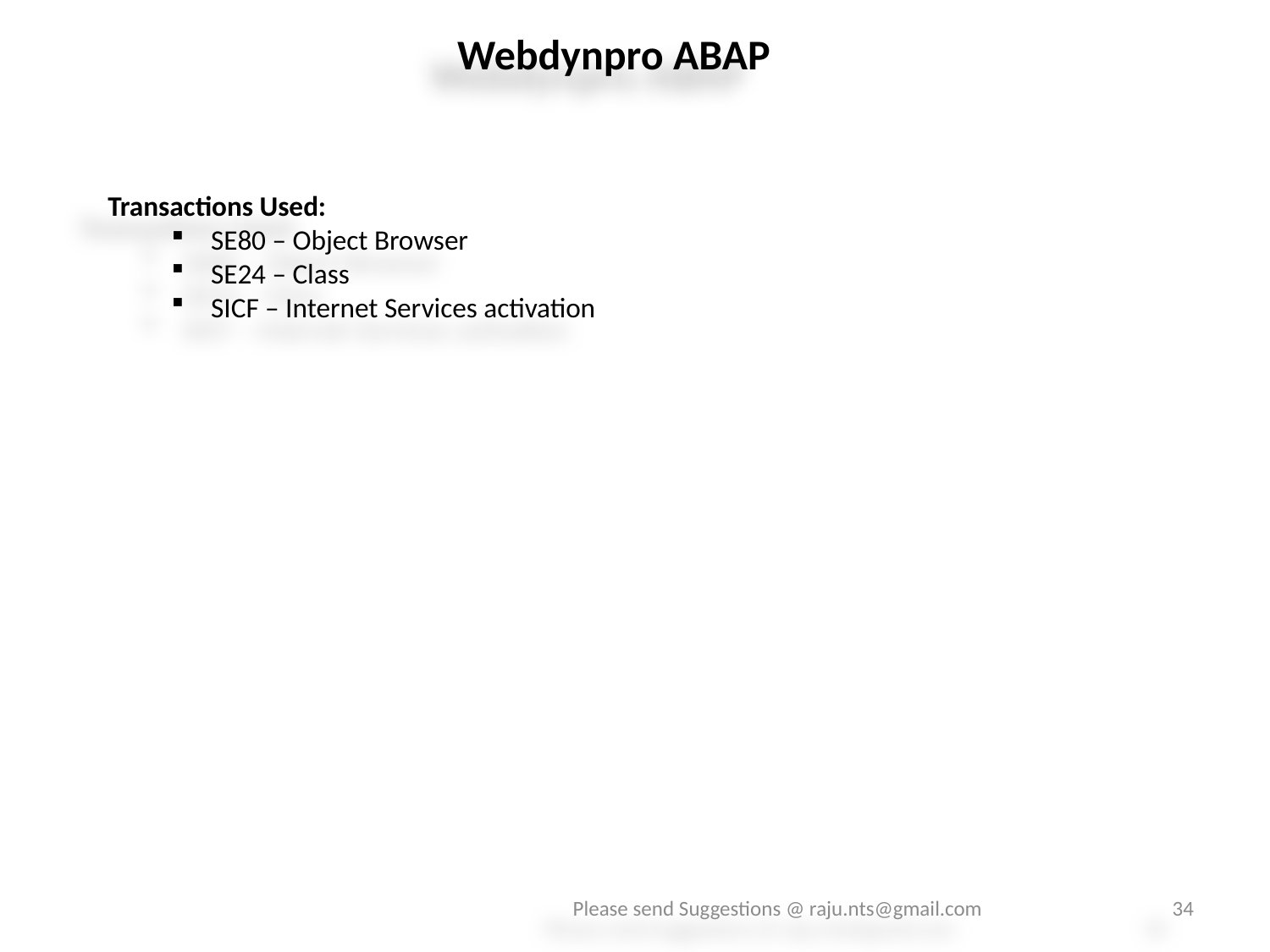

Webdynpro ABAP

Transactions Used:
SE80 – Object Browser
SE24 – Class
SICF – Internet Services activation

Please send Suggestions @ raju.nts@gmail.com
34